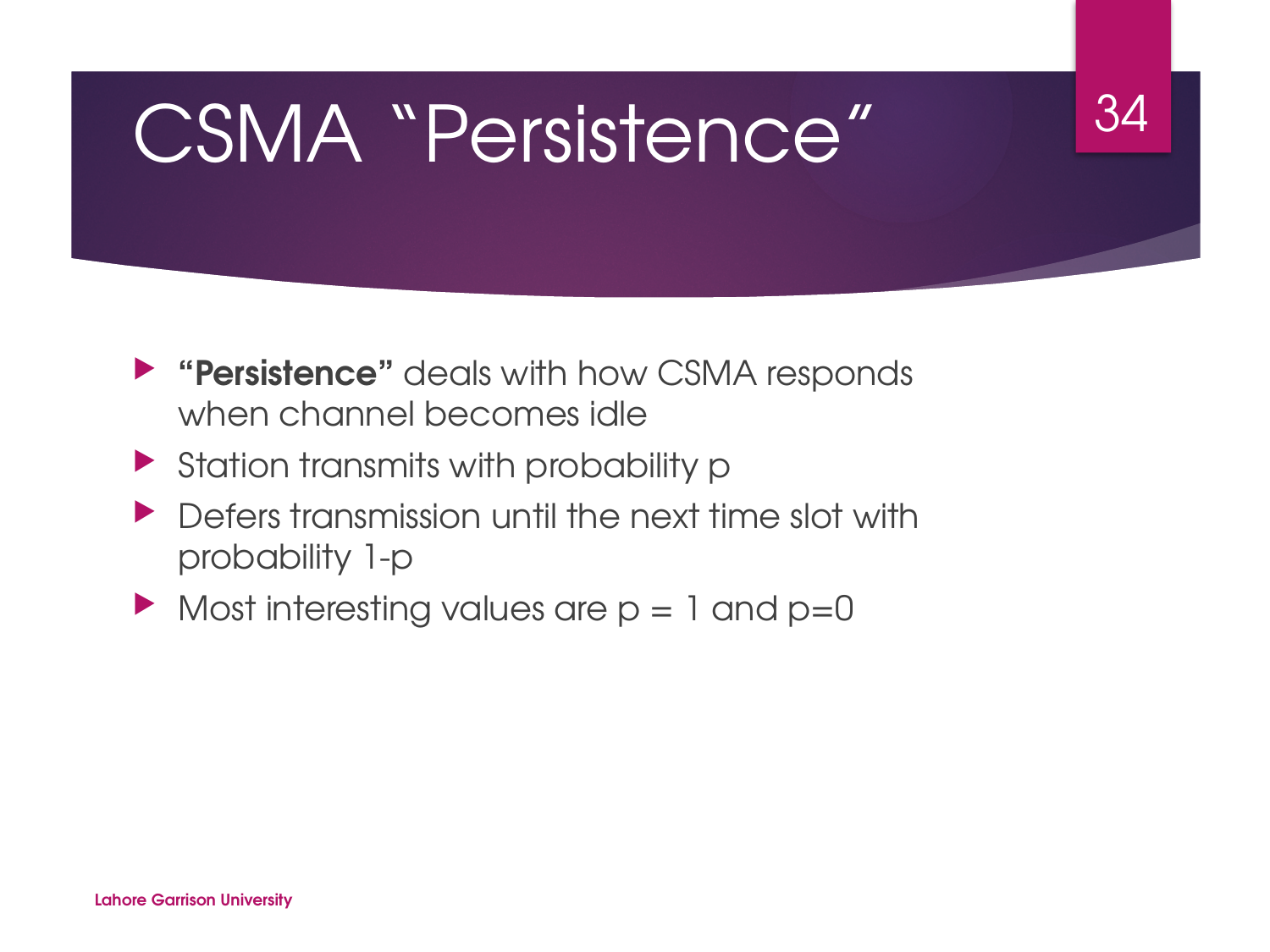

34
# CSMA “Persistence”
“Persistence” deals with how CSMA responds when channel becomes idle
Station transmits with probability p
Defers transmission until the next time slot with probability 1-p
Most interesting values are p = 1 and p=0

Lahore Garrison University